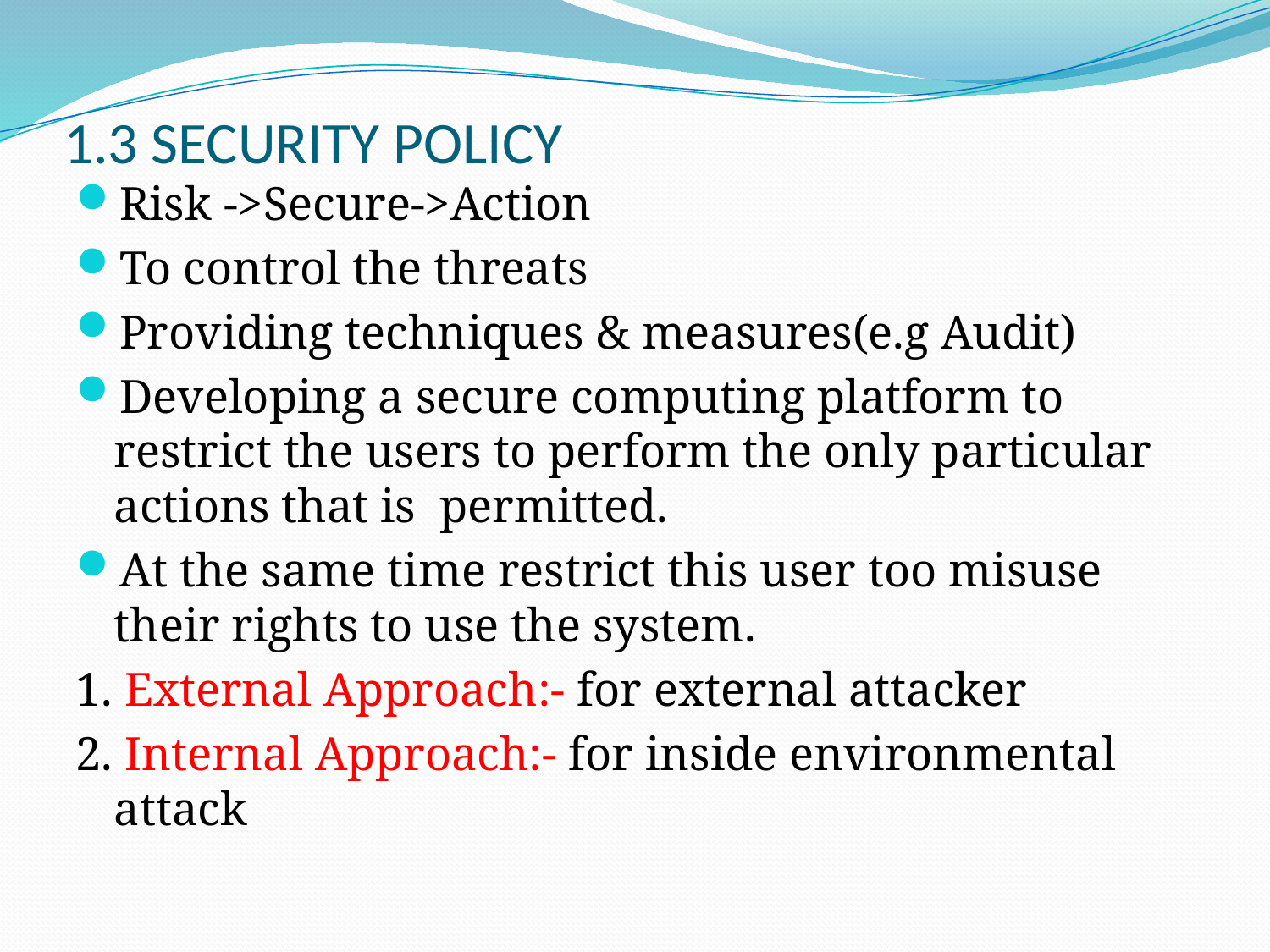

# 1.3 SECURITY POLICY
Risk ->Secure->Action
To control the threats
Providing techniques & measures(e.g Audit)
Developing a secure computing platform to restrict the users to perform the only particular actions that is  permitted.
At the same time restrict this user too misuse their rights to use the system.
1. External Approach:- for external attacker
2. Internal Approach:- for inside environmental attack